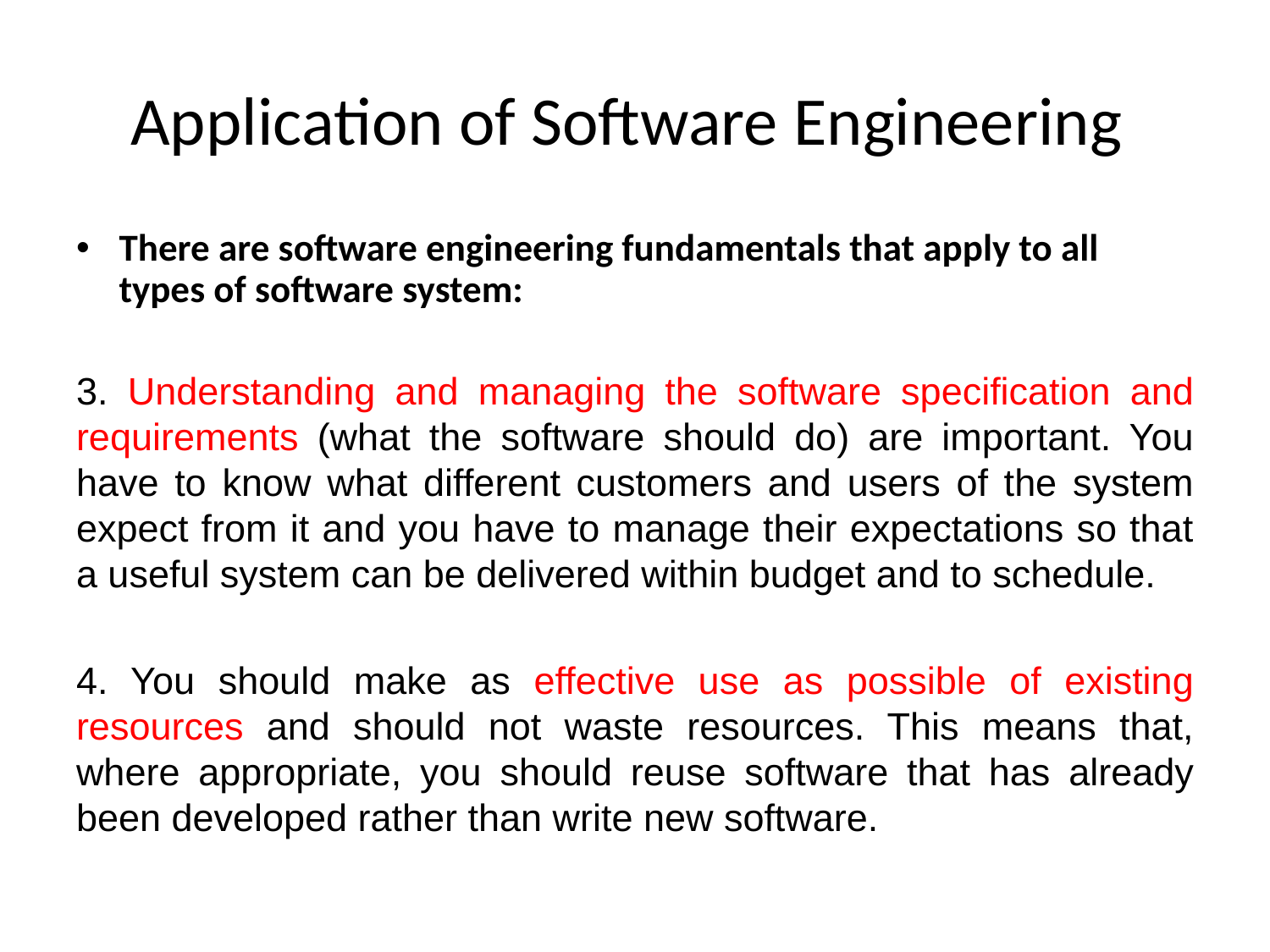

# Application of Software Engineering
There are software engineering fundamentals that apply to all types of software system:

3. Understanding and managing the software specification and requirements (what the software should do) are important. You have to know what different customers and users of the system expect from it and you have to manage their expectations so that a useful system can be delivered within budget and to schedule.

4. You should make as effective use as possible of existing resources and should not waste resources. This means that, where appropriate, you should reuse software that has already been developed rather than write new software.